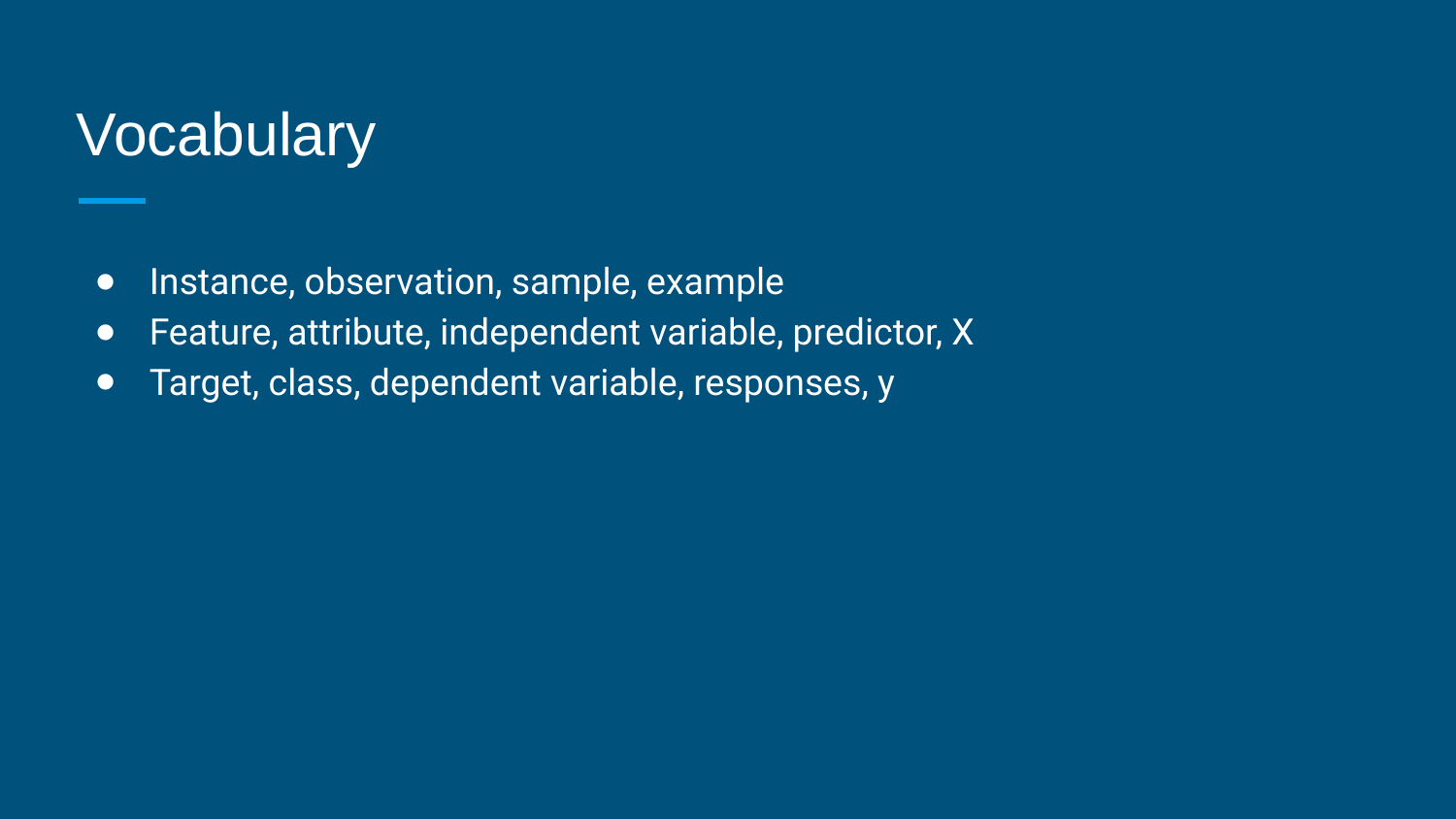

# Vocabulary
Instance, observation, sample, example
Feature, attribute, independent variable, predictor, X
Target, class, dependent variable, responses, y